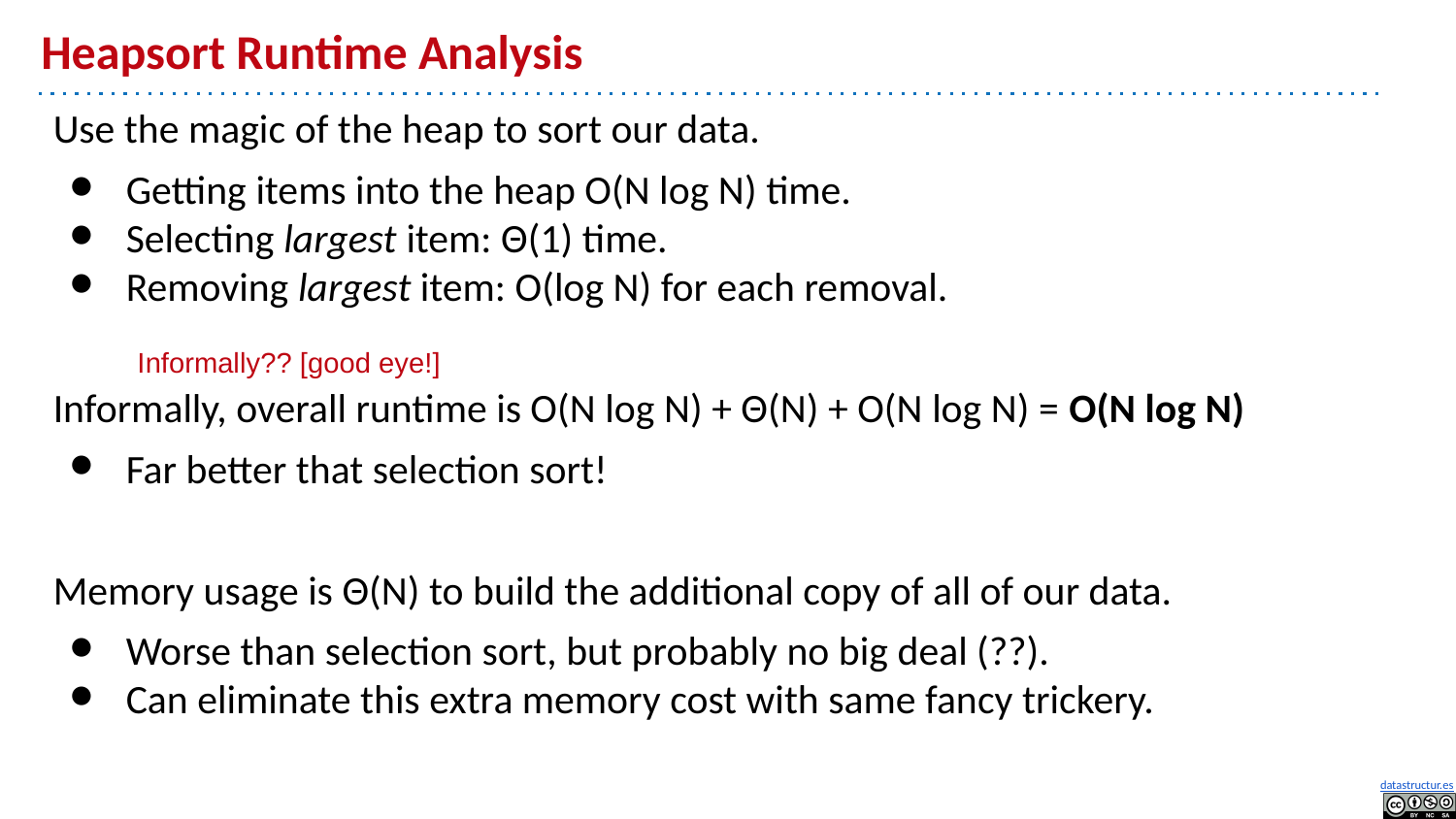

# Heapsort Runtime Analysis
Use the magic of the heap to sort our data.
Getting items into the heap O(N log N) time.
Selecting largest item: Θ(1) time.
Removing largest item: O(log N) for each removal.

Informally, overall runtime is O(N log N) + Θ(N) + O(N log N) = O(N log N)
Far better that selection sort!

Memory usage is Θ(N) to build the additional copy of all of our data.
Worse than selection sort, but probably no big deal (??).
Can eliminate this extra memory cost with same fancy trickery.
Informally?? [good eye!]